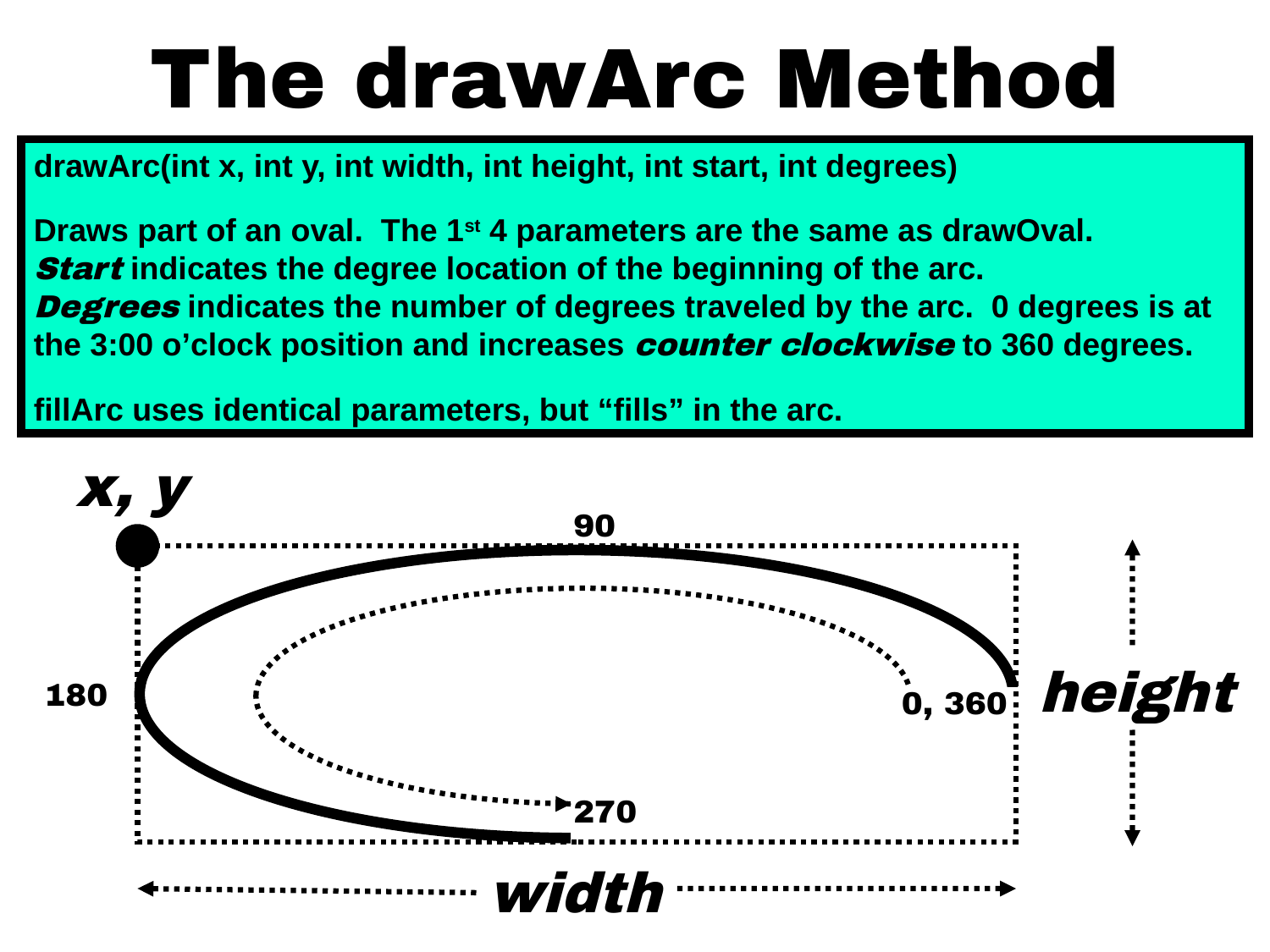

# The drawArc Method
drawArc(int x, int y, int width, int height, int start, int degrees)

Draws part of an oval.  The 1st 4 parameters are the same as drawOval.
Start indicates the degree location of the beginning of the arc.
Degrees indicates the number of degrees traveled by the arc.  0 degrees is at the 3:00 o’clock position and increases counter clockwise to 360 degrees.

fillArc uses identical parameters, but “fills” in the arc.
x, y
90

180
0, 360

270

width

height